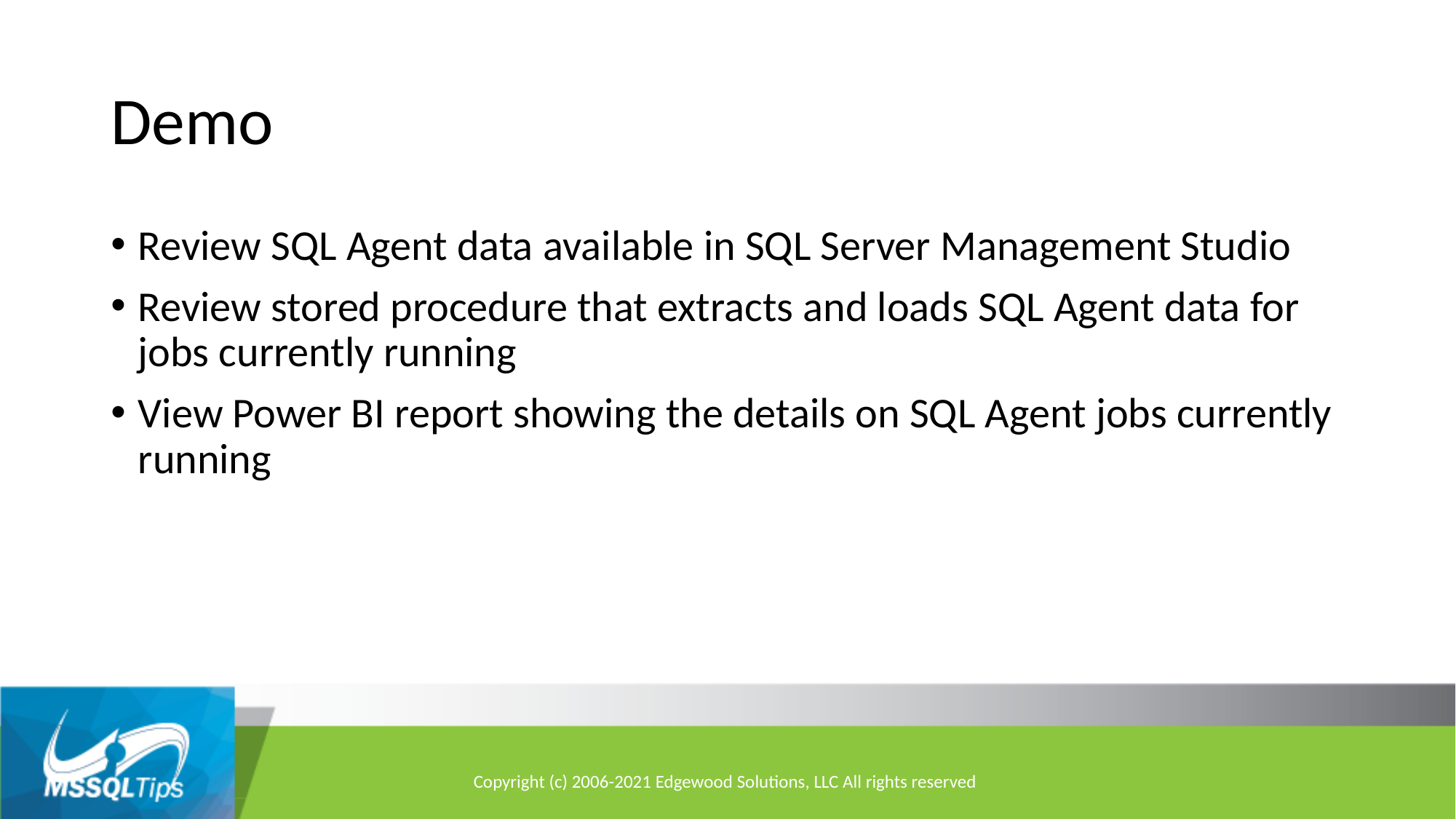

# Demo
Review SQL Agent data available in SQL Server Management Studio
Review stored procedure that extracts and loads SQL Agent data for jobs currently running
View Power BI report showing the details on SQL Agent jobs currently running